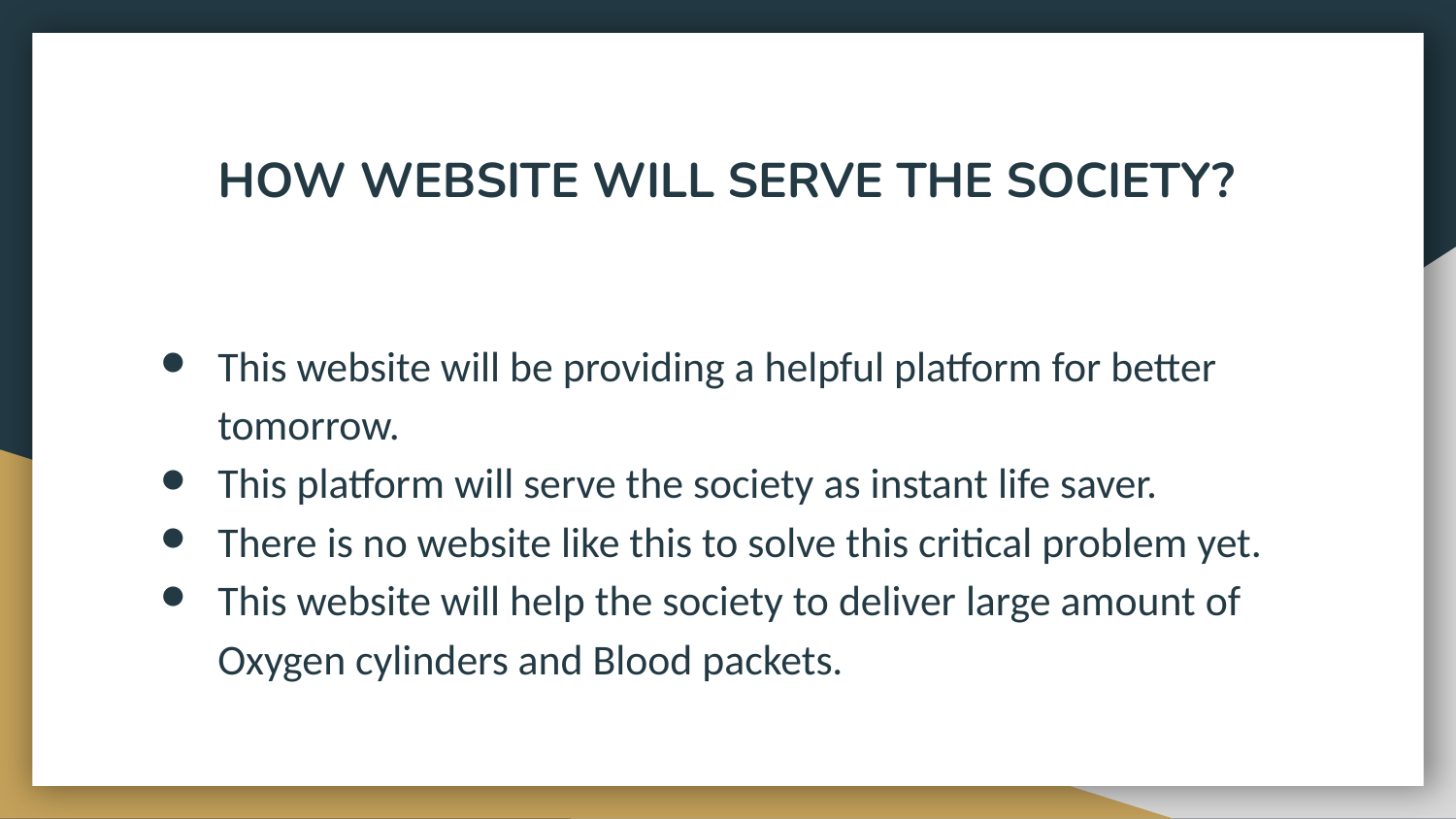

# HOW WEBSITE WILL SERVE THE SOCIETY?
This website will be providing a helpful platform for better tomorrow.
This platform will serve the society as instant life saver.
There is no website like this to solve this critical problem yet.
This website will help the society to deliver large amount of Oxygen cylinders and Blood packets.